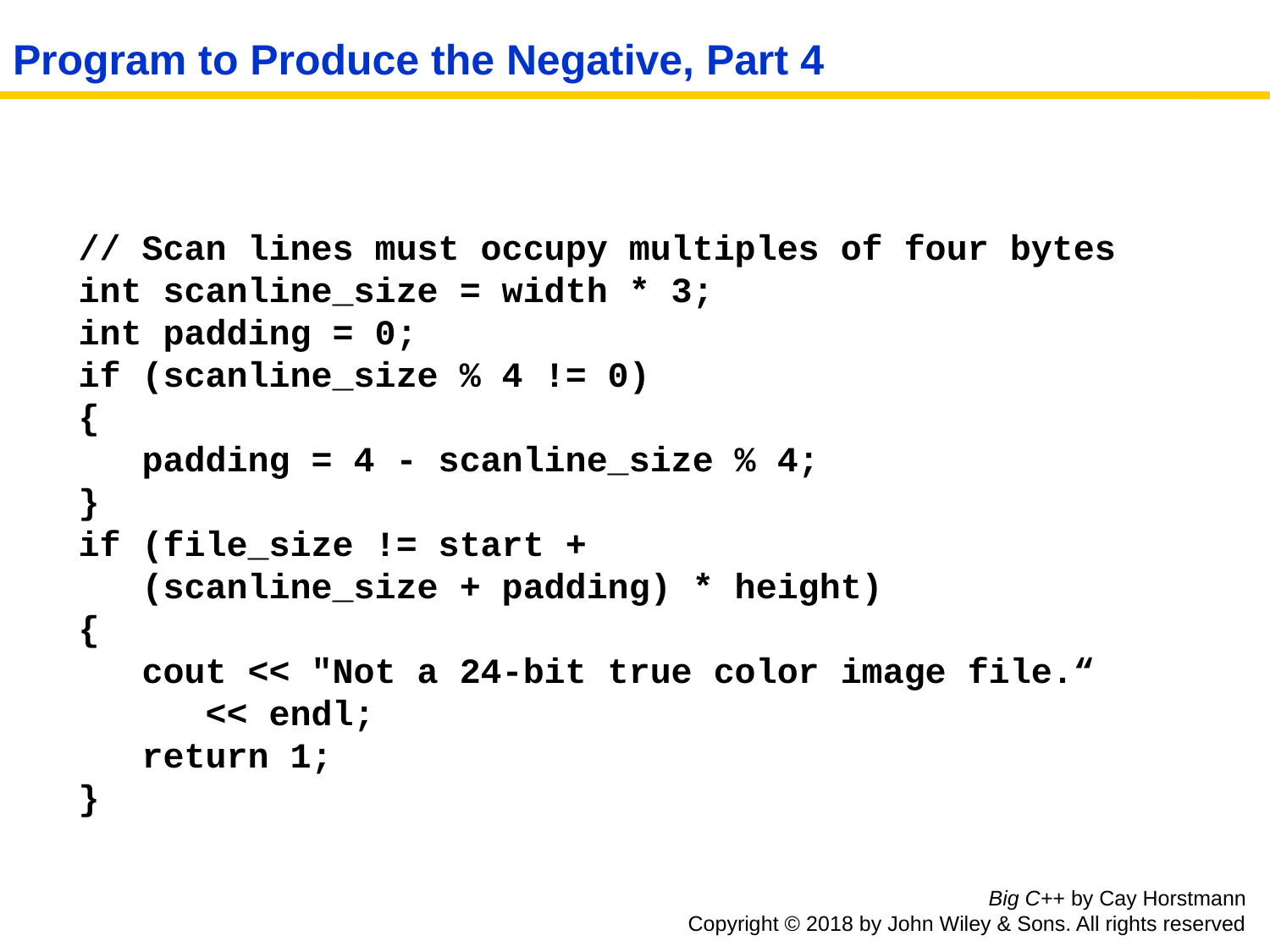

# Program to Produce the Negative, Part 4
   // Scan lines must occupy multiples of four bytes
   int scanline_size = width * 3;
   int padding = 0;
   if (scanline_size % 4 != 0)
   {
      padding = 4 - scanline_size % 4;
   }
   if (file_size != start +
      (scanline_size + padding) * height)
   {
      cout << "Not a 24-bit true color image file.“
         << endl;
      return 1;
   }
Big C++ by Cay Horstmann
Copyright © 2018 by John Wiley & Sons. All rights reserved